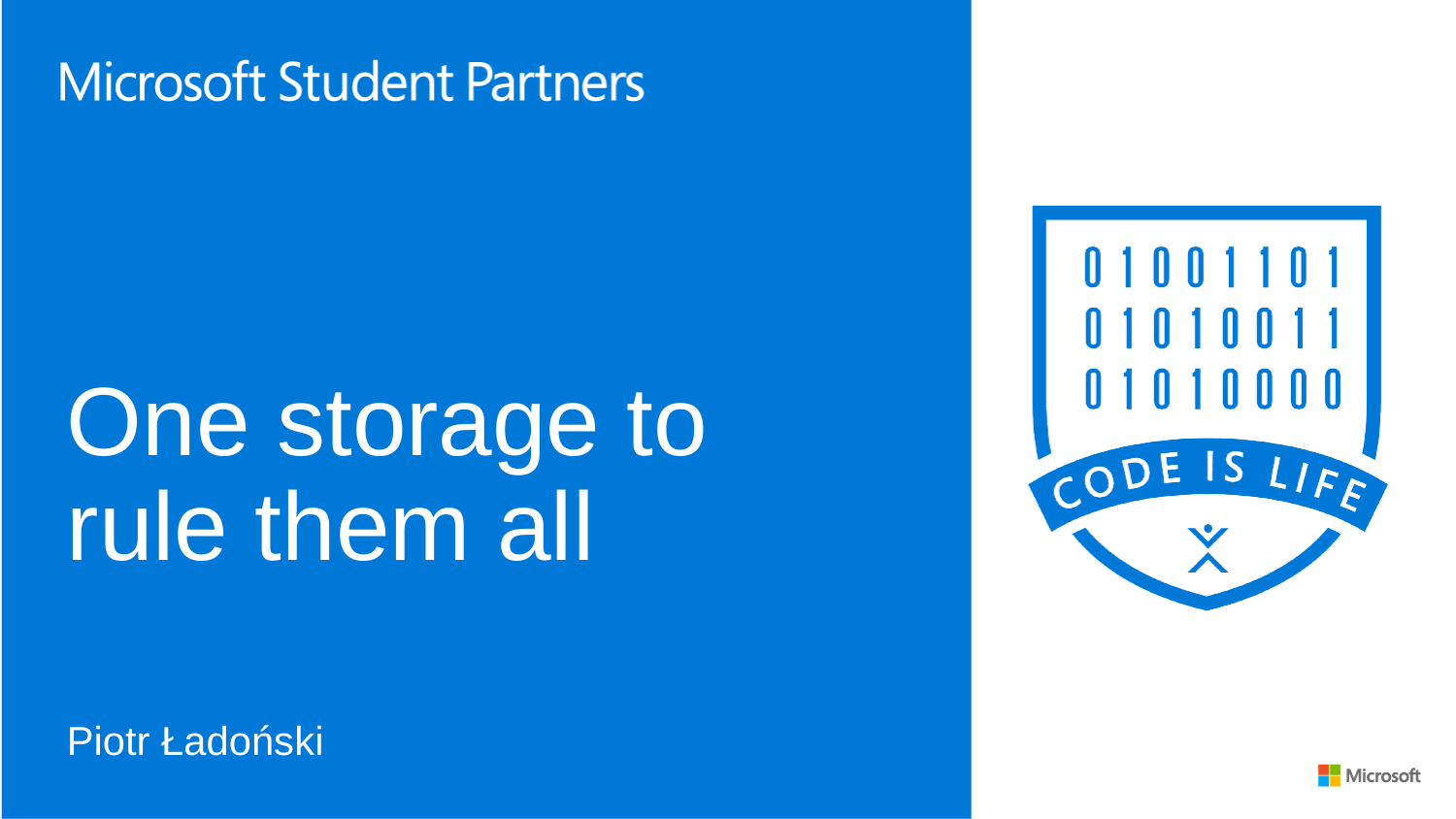

# One storage to rule them all
Piotr Ładoński